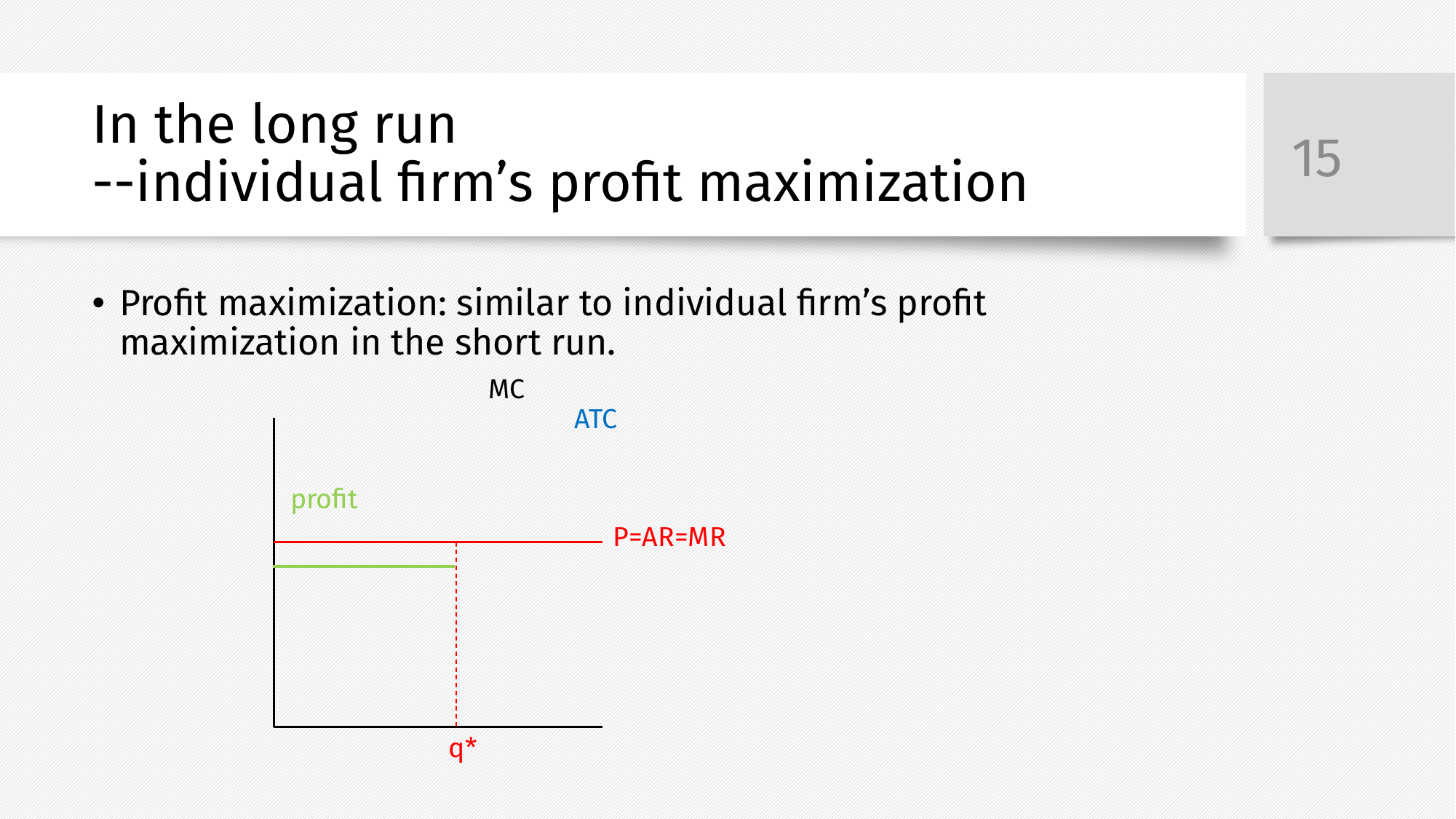

15
# In the long run --individual firm’s profit maximization
Profit maximization: similar to individual firm’s profit maximization in the short run.

MC
ATC
profit
P=AR=MR
q*